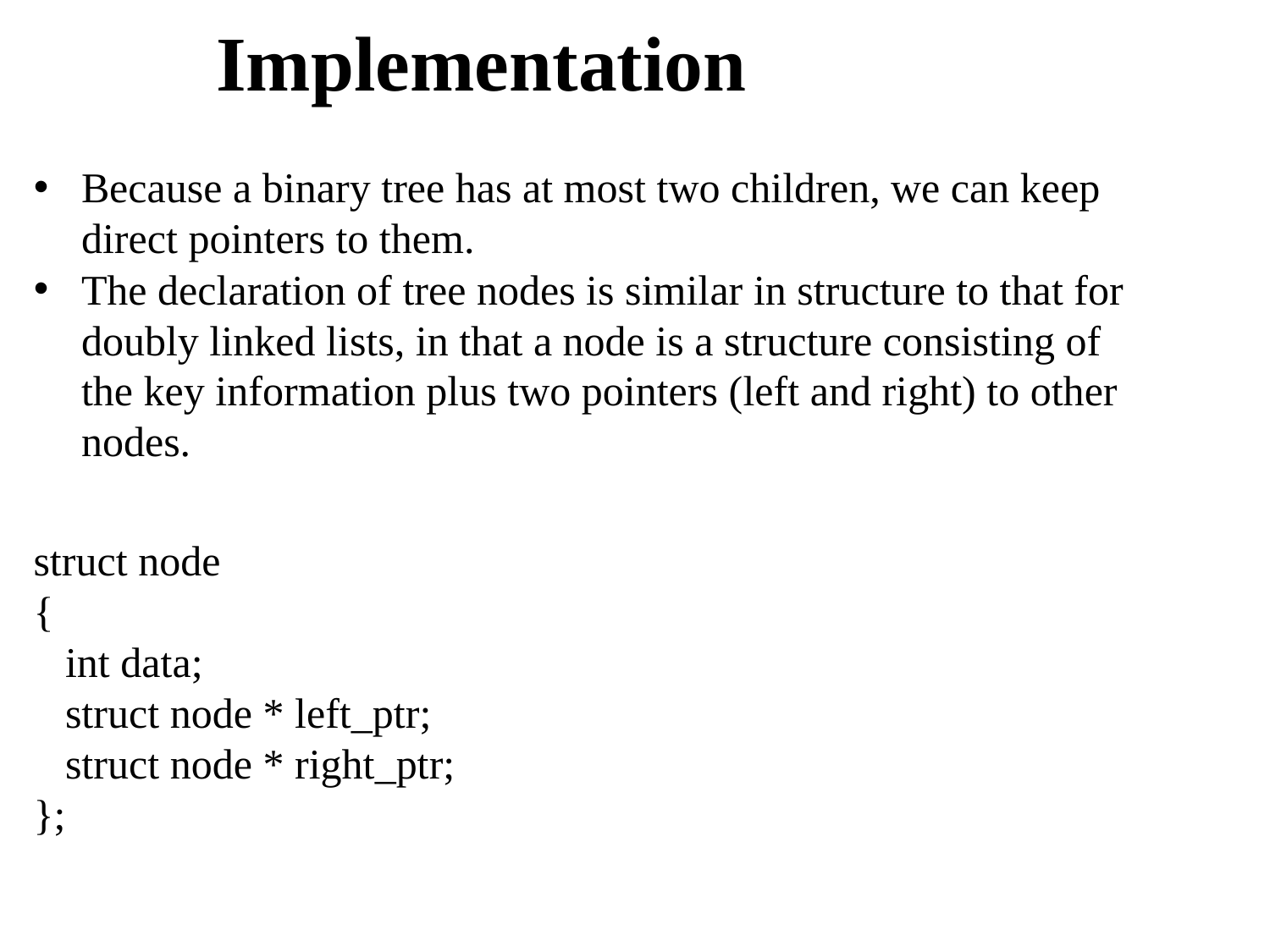

Implementation
Because a binary tree has at most two children, we can keep direct pointers to them.
The declaration of tree nodes is similar in structure to that for doubly linked lists, in that a node is a structure consisting of the key information plus two pointers (left and right) to other nodes.

struct node
{
   int data;
   struct node * left_ptr;
   struct node * right_ptr;
};